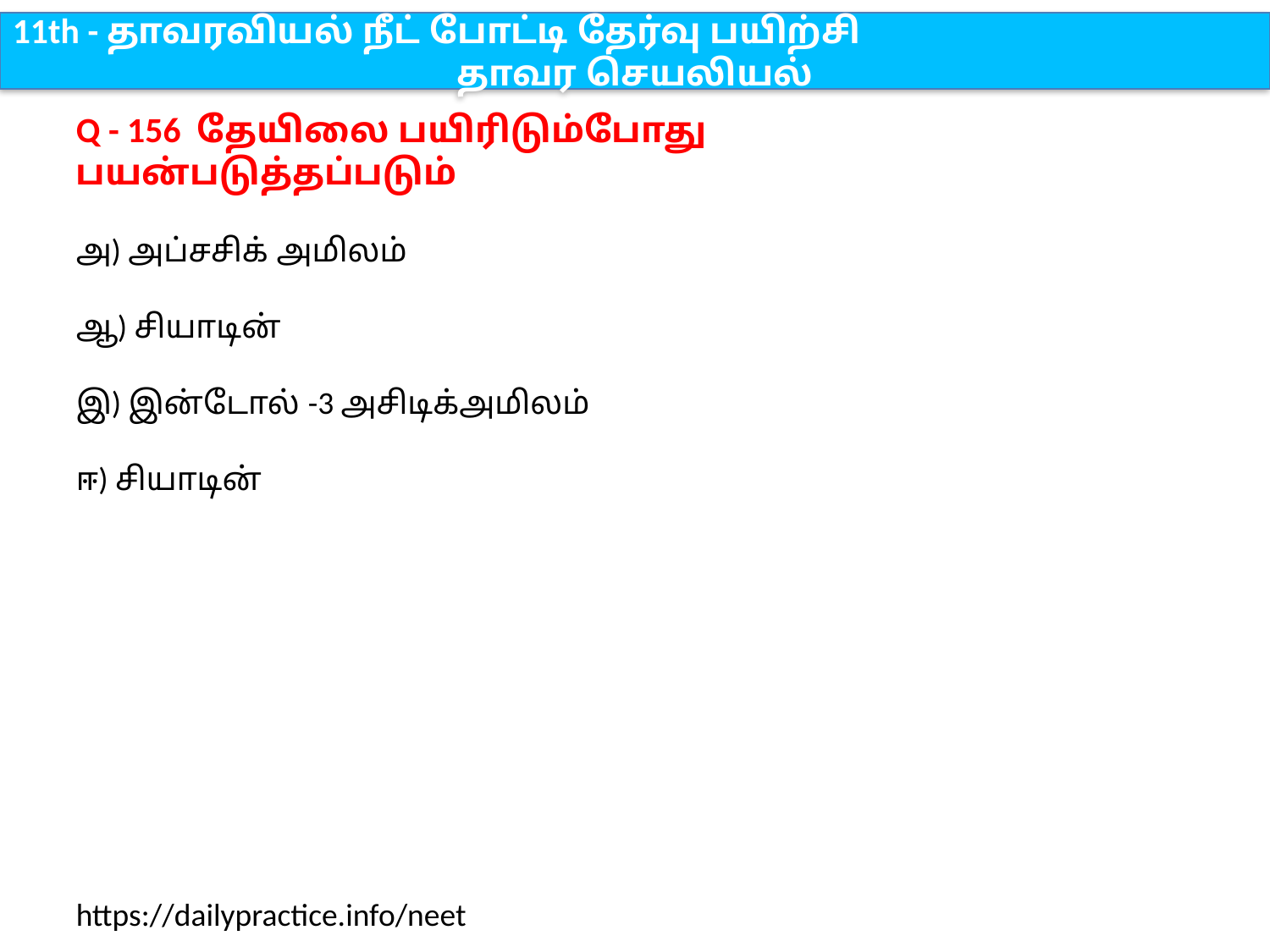

11th - தாவரவியல் நீட் போட்டி தேர்வு பயிற்சி
தாவர செயலியல்

Q - 156  தேயிலை பயிரிடும்போது பயன்படுத்தப்படும்

அ) அப்சசிக் அமிலம்

ஆ) சியாடின்

இ) இன்டோல் -3 அசிடிக்அமிலம்

ஈ) சியாடின்
https://dailypractice.info/neet